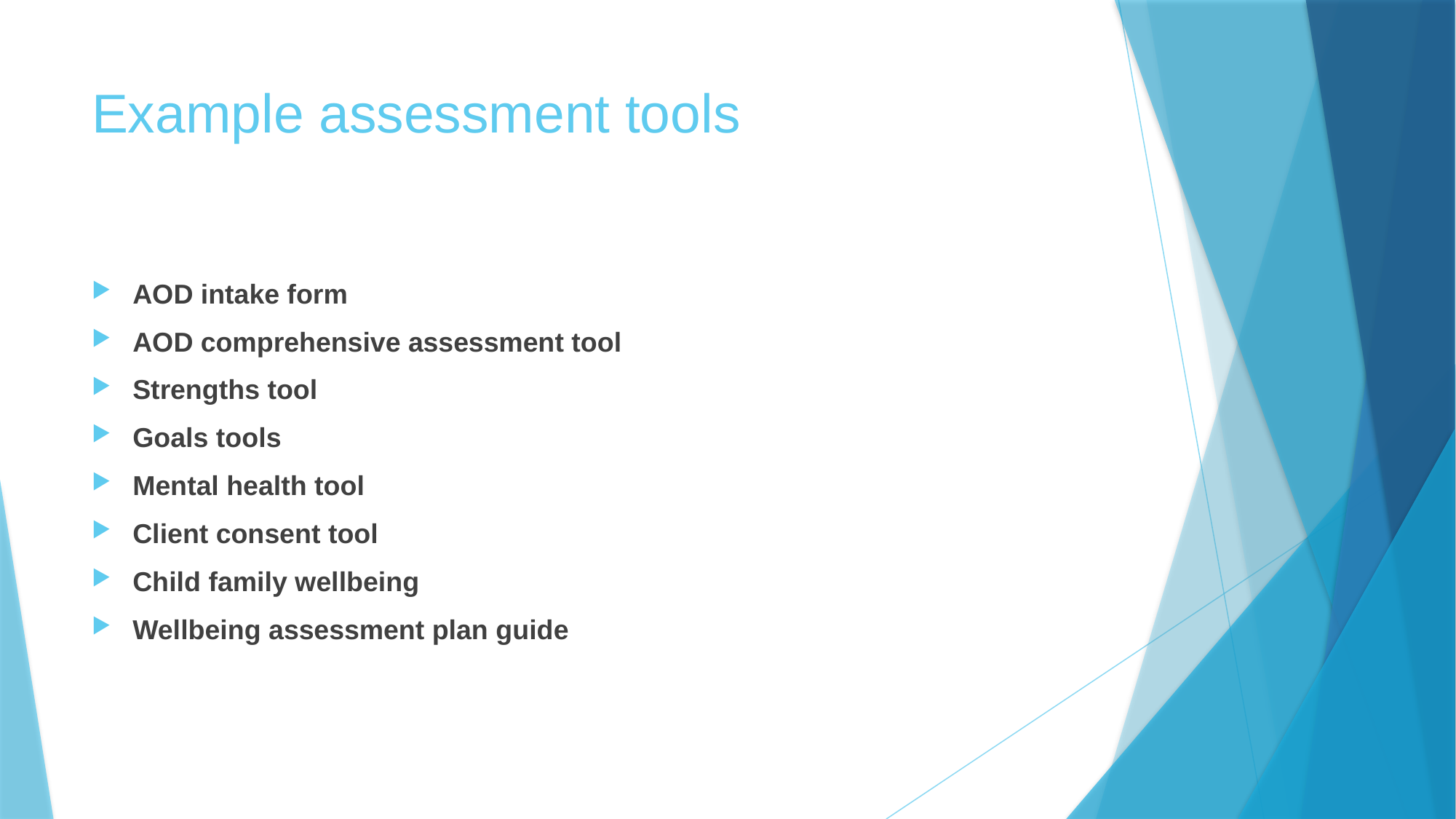

# Example assessment tools
AOD intake form
AOD comprehensive assessment tool
Strengths tool
Goals tools
Mental health tool
Client consent tool
Child family wellbeing
Wellbeing assessment plan guide